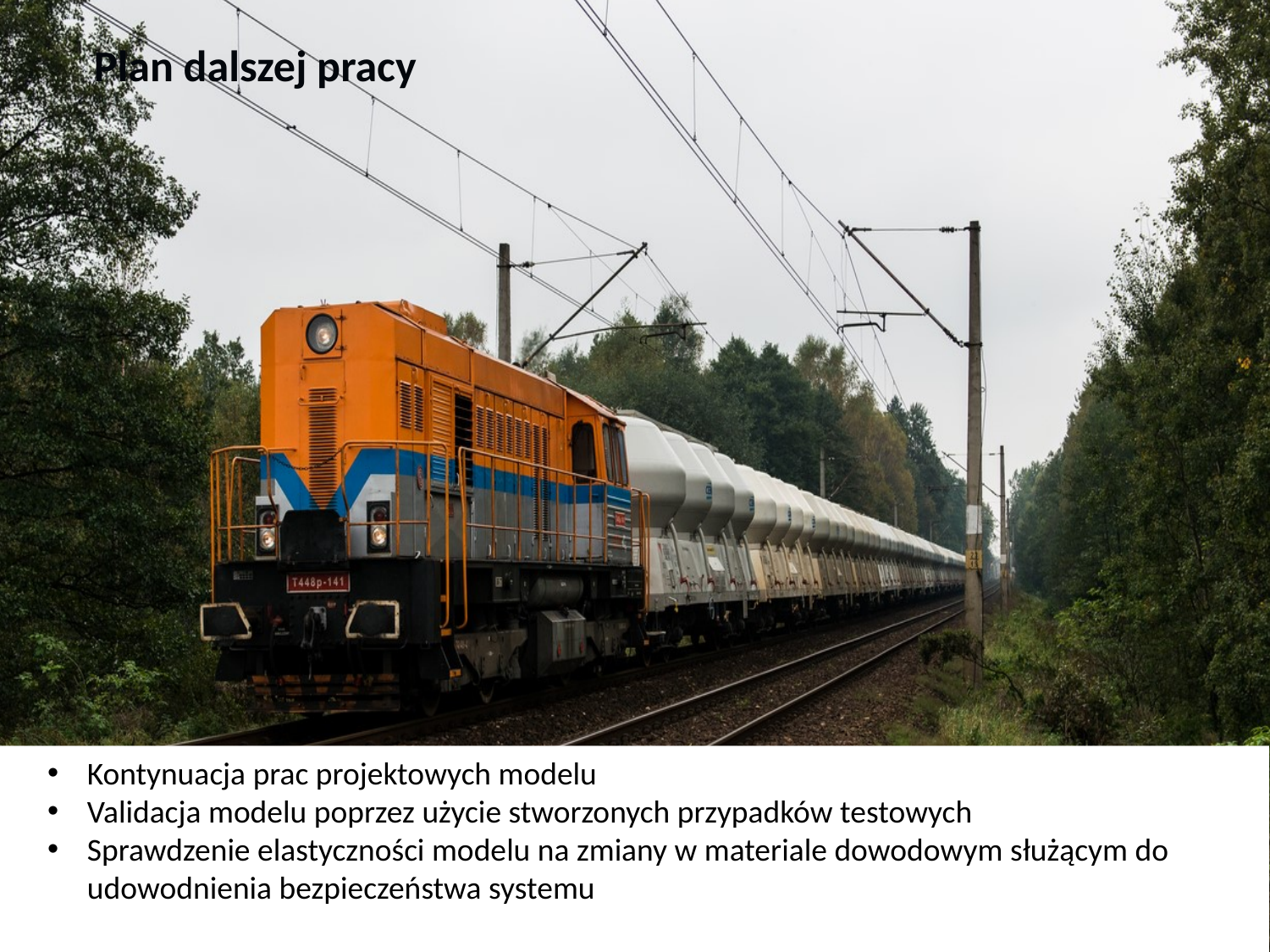

Plan dalszej pracy

Kontynuacja prac projektowych modelu
Validacja modelu poprzez użycie stworzonych przypadków testowych
Sprawdzenie elastyczności modelu na zmiany w materiale dowodowym służącym do udowodnienia bezpieczeństwa systemu